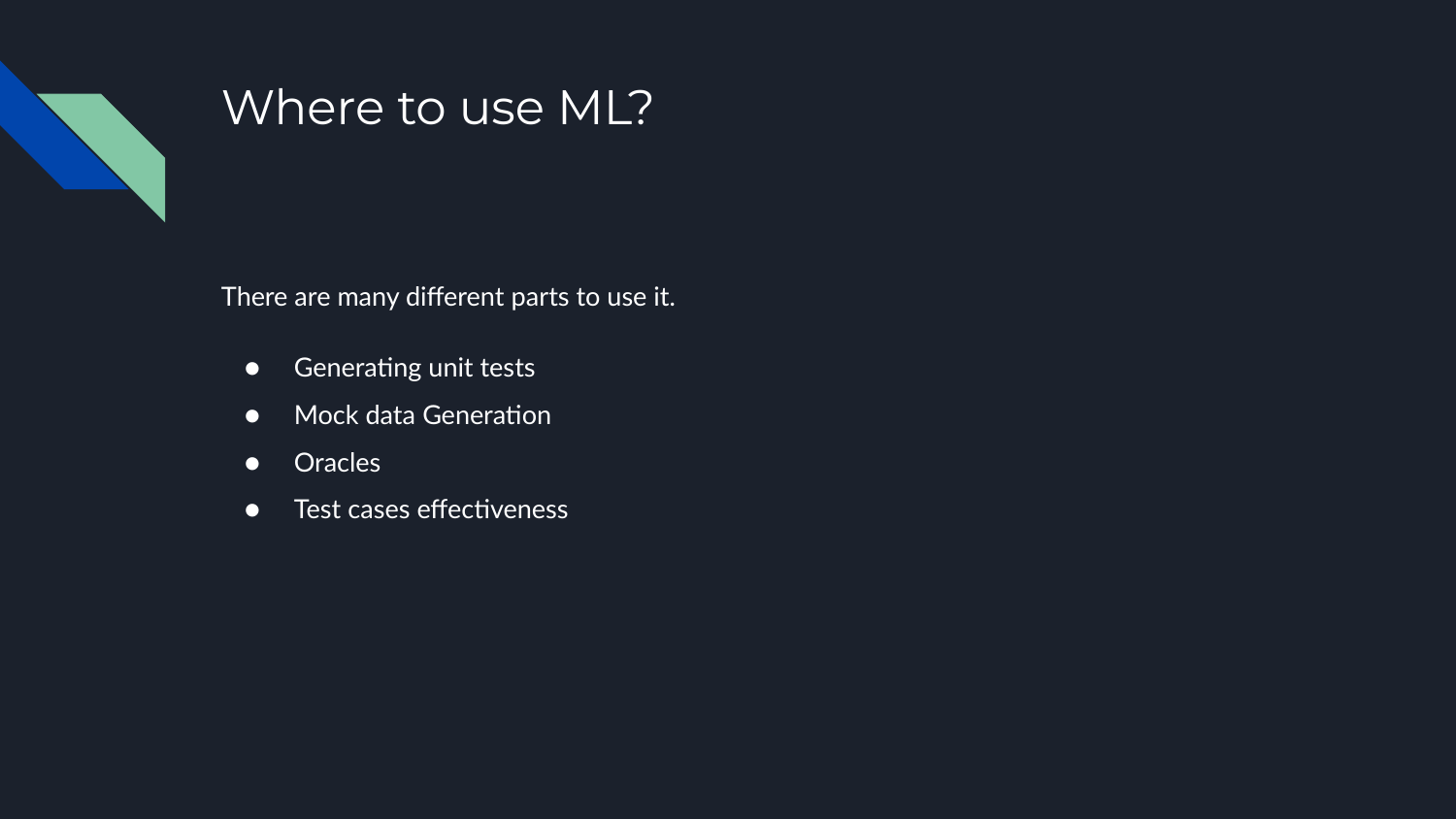

# Where to use ML?
There are many different parts to use it.
Generating unit tests
Mock data Generation
Oracles
Test cases effectiveness